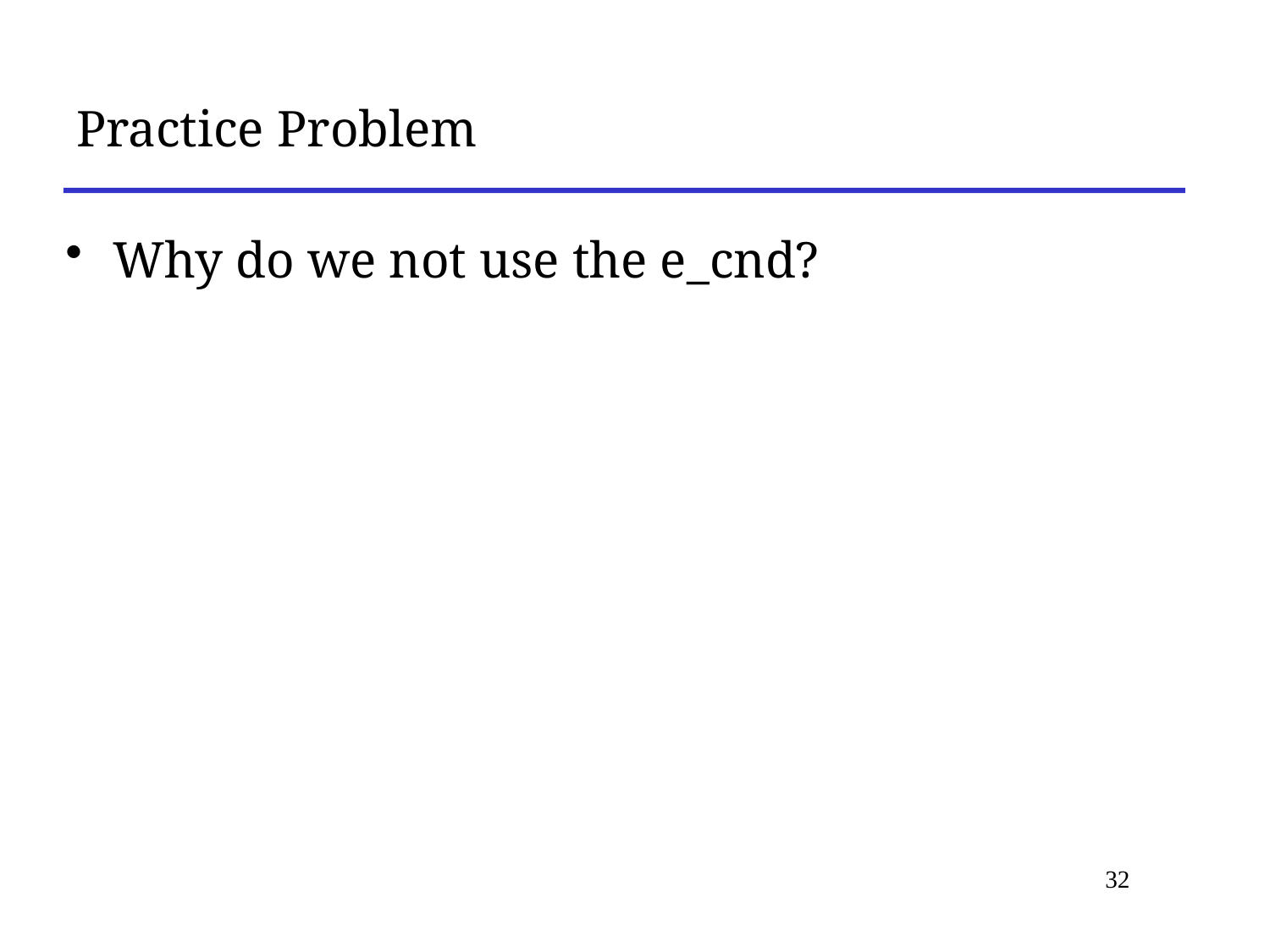

# Practice Problem
Why do we not use the e_cnd?

32